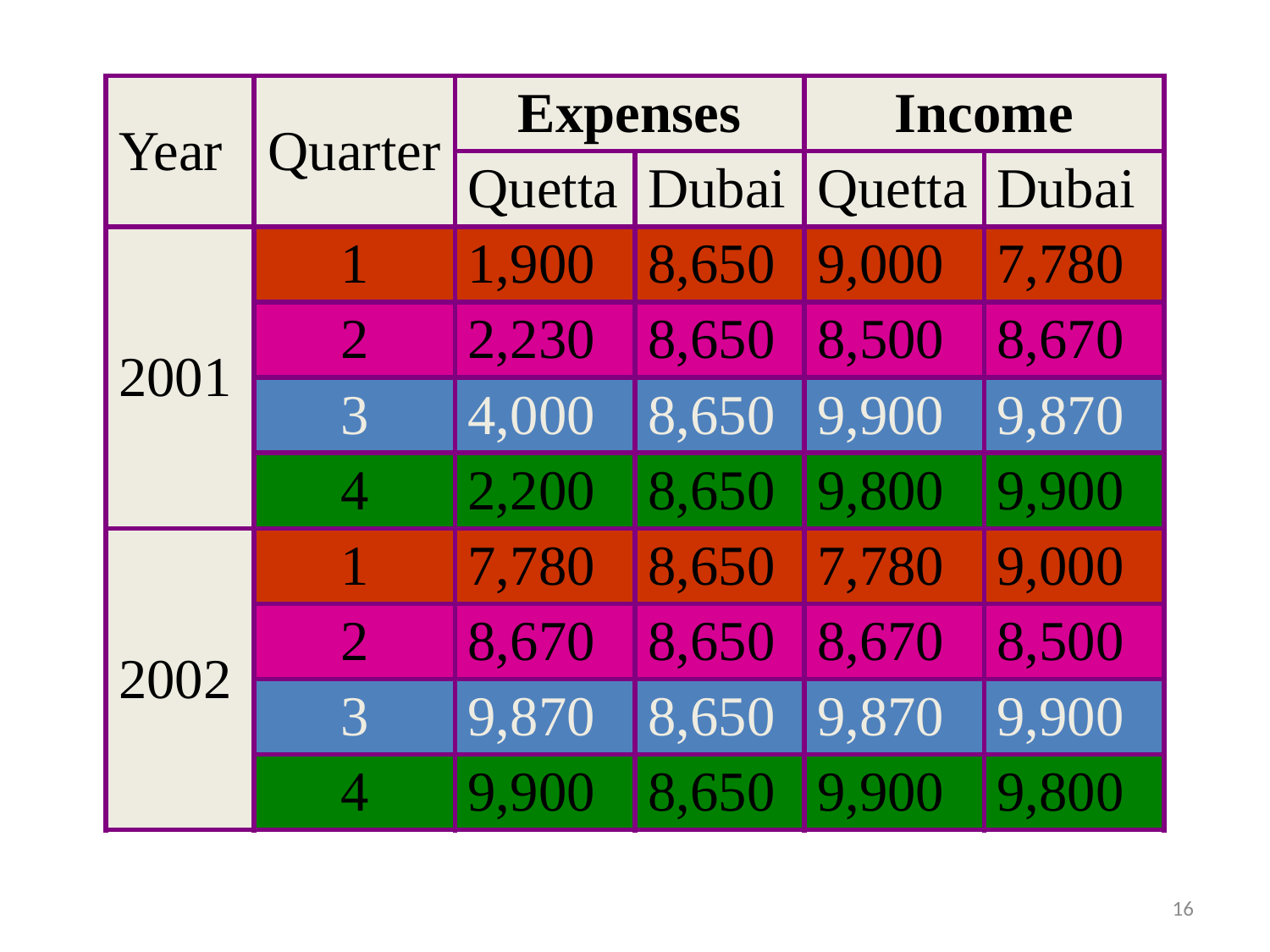

| Year | Quarter | Expenses |  | Income |  |
| --- | --- | --- | --- | --- | --- |
|  |  | Quetta | Dubai | Quetta | Dubai |
| 2001 | 1 | 1,900 | 8,650 | 9,000 | 7,780 |
|  | 2 | 2,230 | 8,650 | 8,500 | 8,670 |
|  | 3 | 4,000 | 8,650 | 9,900 | 9,870 |
|  | 4 | 2,200 | 8,650 | 9,800 | 9,900 |
| 2002 | 1 | 7,780 | 8,650 | 7,780 | 9,000 |
|  | 2 | 8,670 | 8,650 | 8,670 | 8,500 |
|  | 3 | 9,870 | 8,650 | 9,870 | 9,900 |
|  | 4 | 9,900 | 8,650 | 9,900 | 9,800 |
16